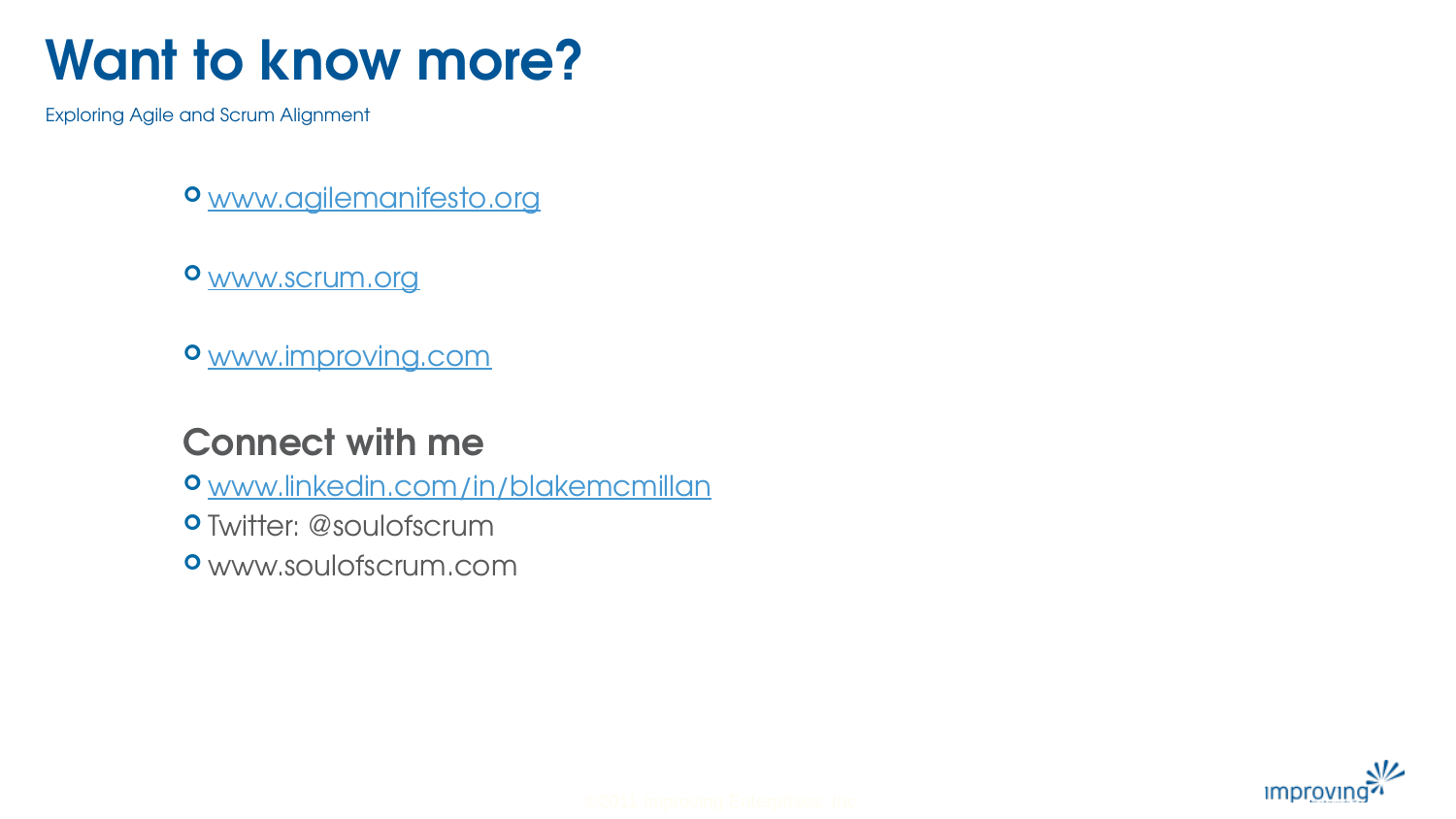

# Want to know more?
Exploring Agile and Scrum Alignment
www.agilemanifesto.org

www.scrum.org

www.improving.com

Connect with me
www.linkedin.com/in/blakemcmillan
Twitter: @soulofscrum
www.soulofscrum.com